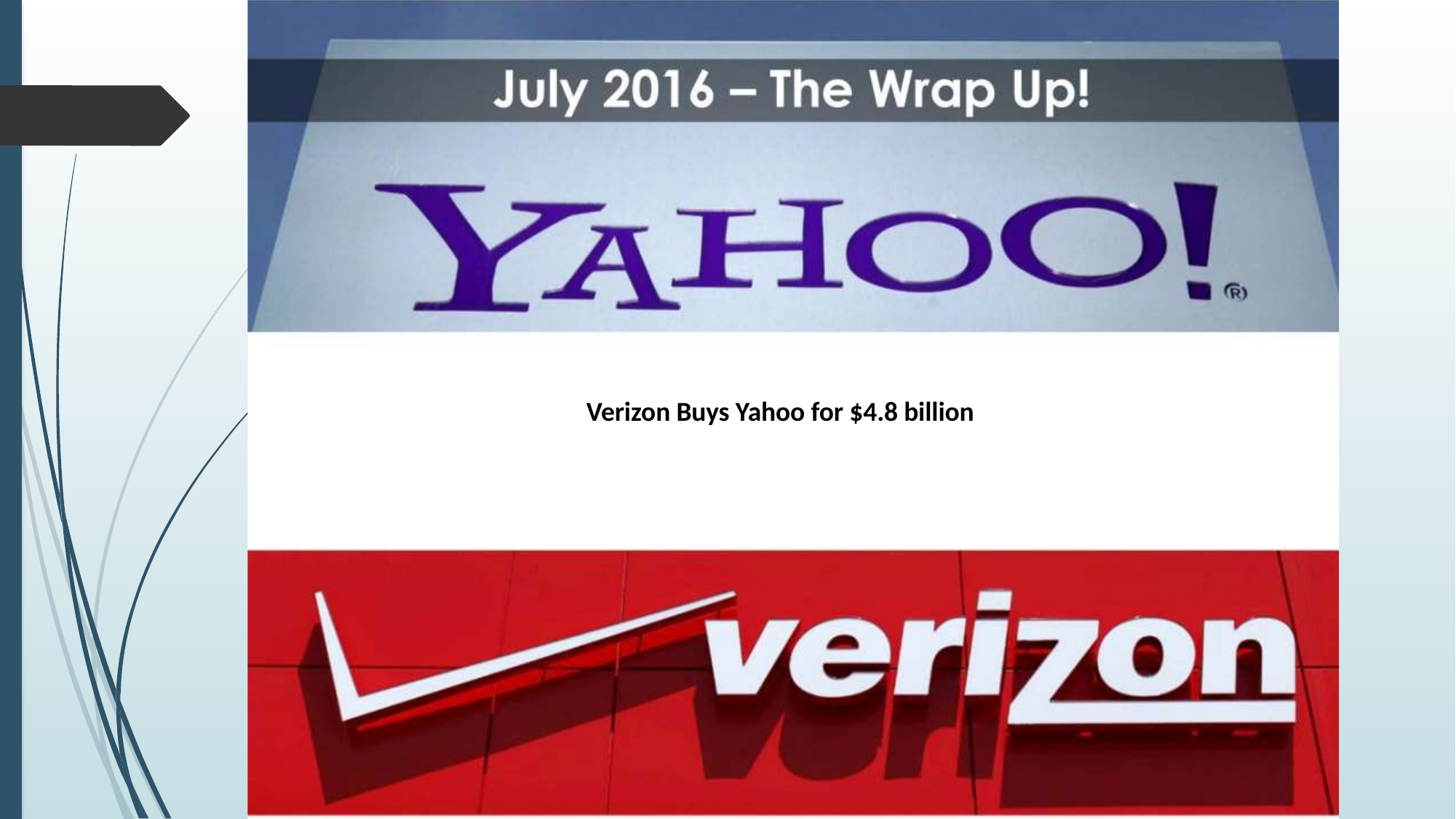

July 2016 – The Wrap Up!

Verizon Buys Yahoo for $4.8 billion